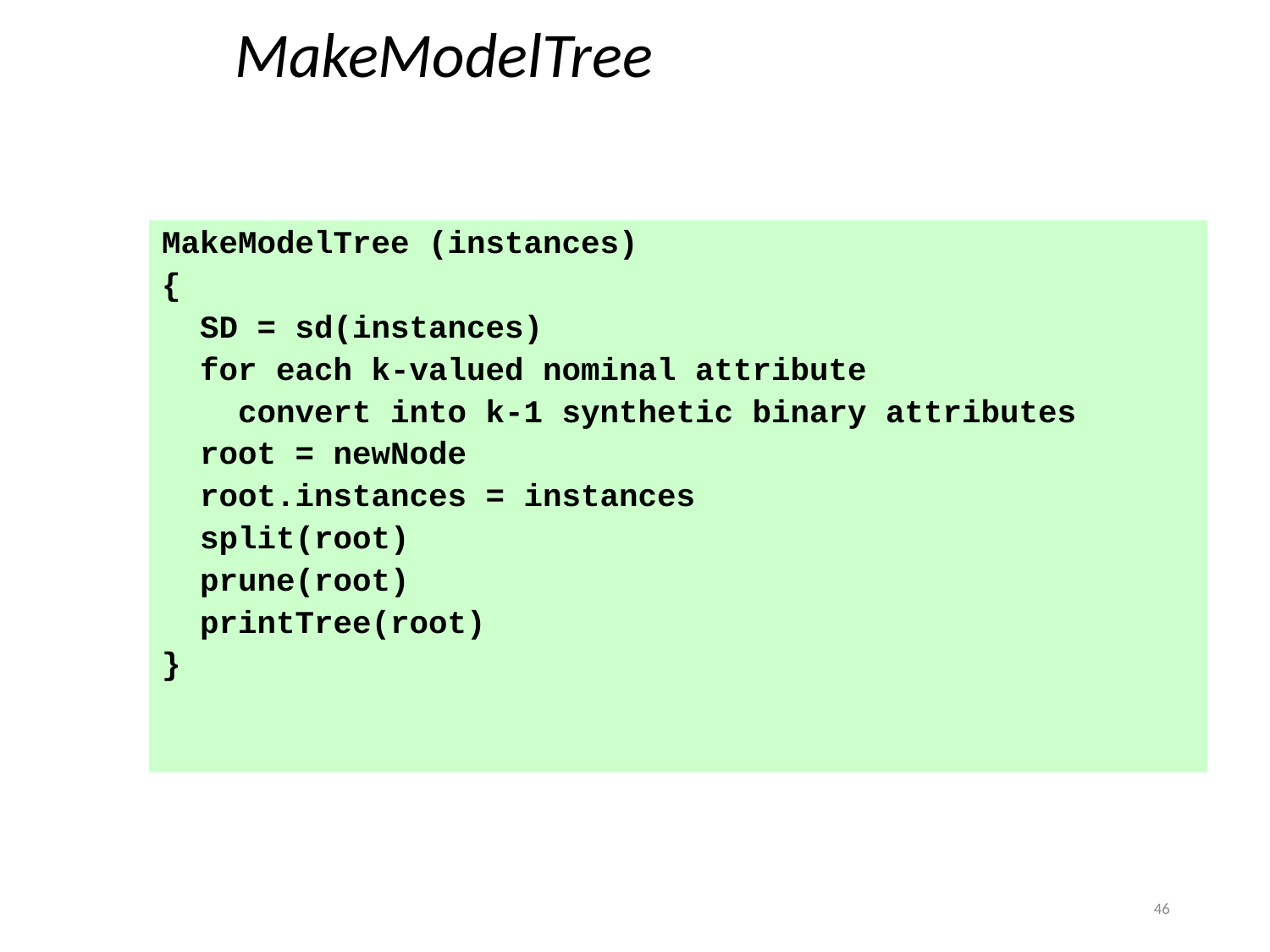

MakeModelTree
MakeModelTree (instances)
{
  SD = sd(instances)
  for each k-valued nominal attribute
    convert into k-1 synthetic binary attributes
  root = newNode
  root.instances = instances
  split(root)
  prune(root)
  printTree(root)
}
46